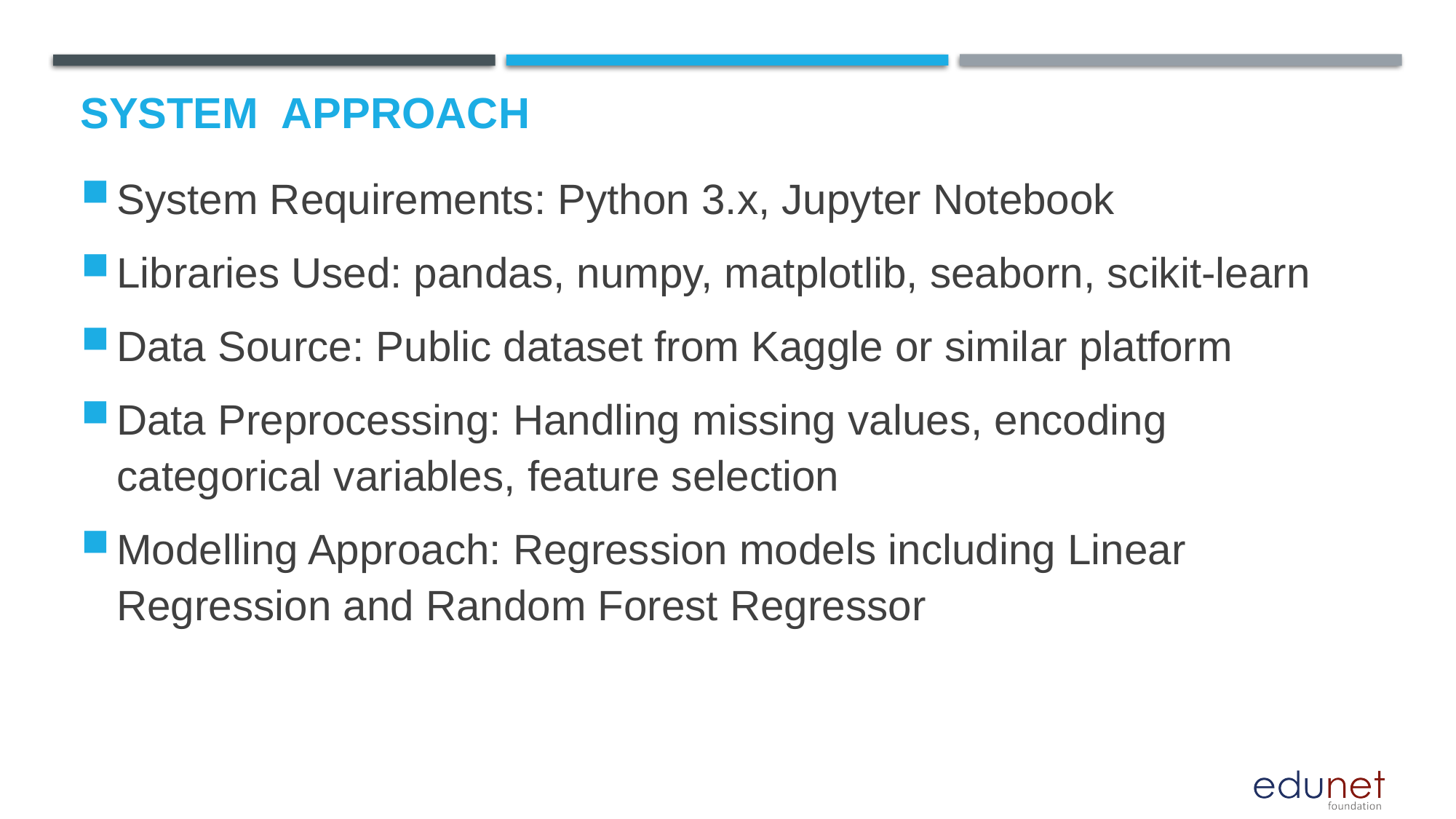

# System  Approach
System Requirements: Python 3.x, Jupyter Notebook
Libraries Used: pandas, numpy, matplotlib, seaborn, scikit-learn
Data Source: Public dataset from Kaggle or similar platform
Data Preprocessing: Handling missing values, encoding categorical variables, feature selection
Modelling Approach: Regression models including Linear Regression and Random Forest Regressor